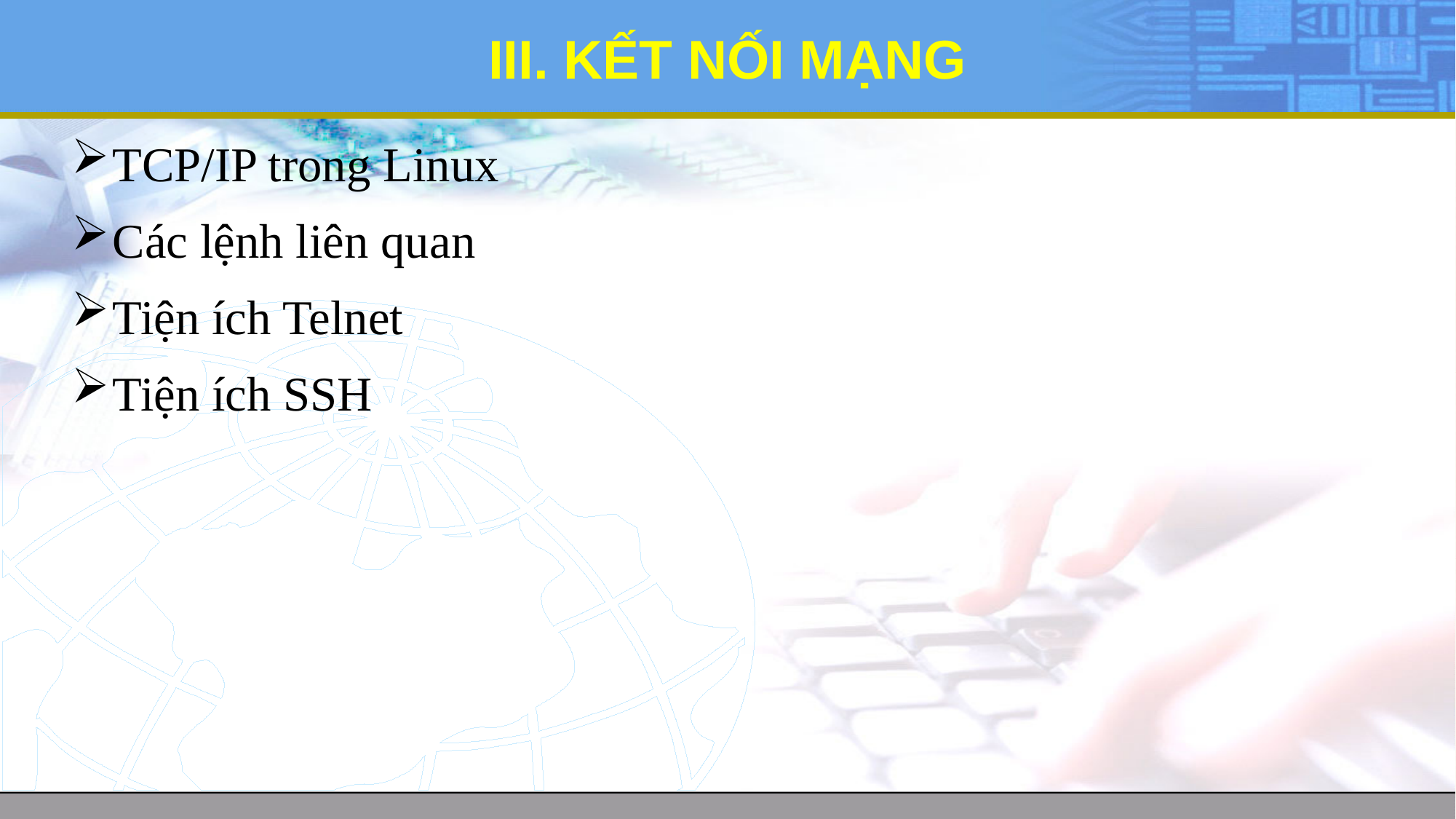

# III. KẾT NỐI MẠNG
TCP/IP trong Linux
Các lệnh liên quan
Tiện ích Telnet
Tiện ích SSH